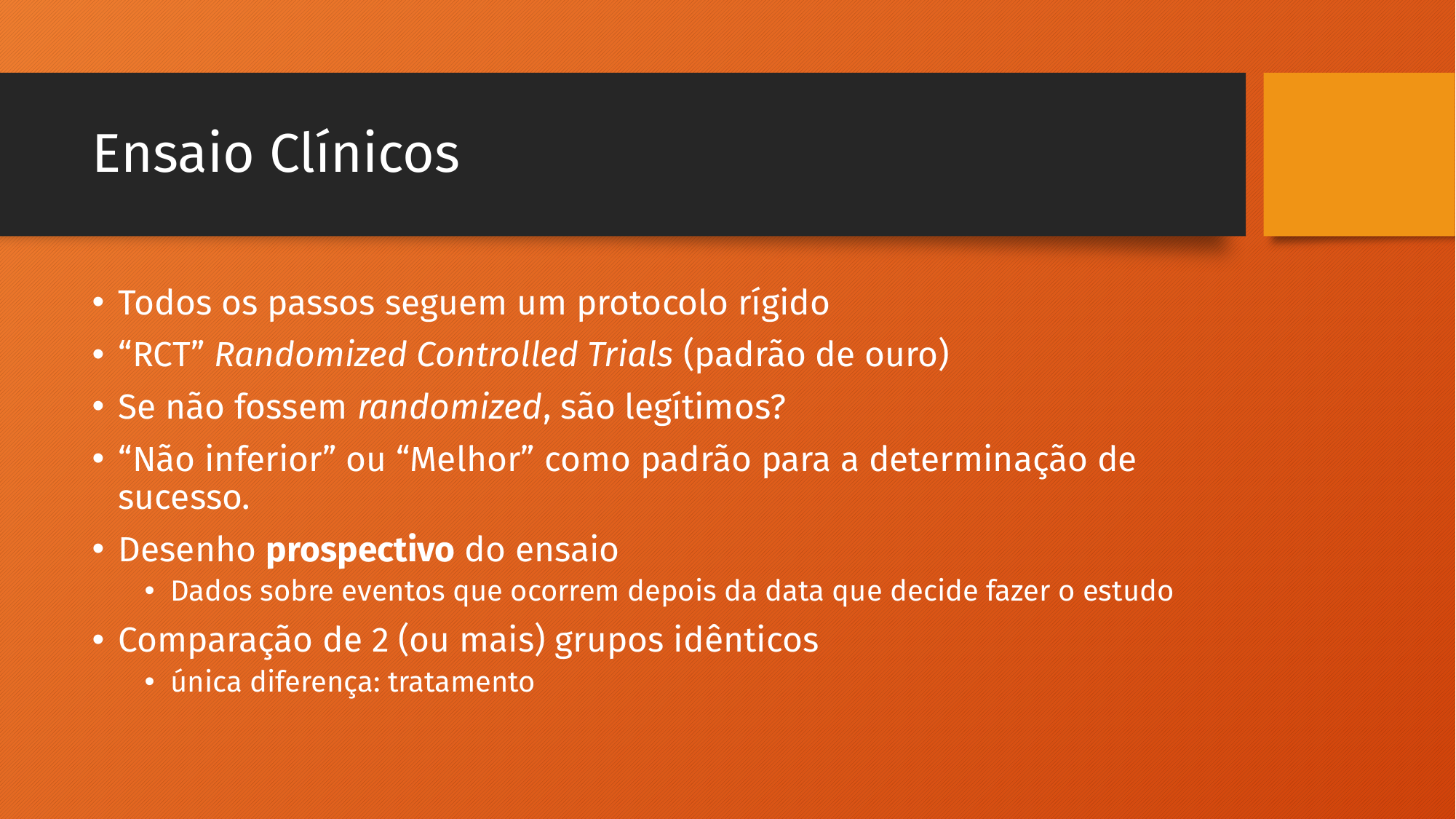

# Ensaio Clínicos
Todos os passos seguem um protocolo rígido
“RCT” Randomized Controlled Trials (padrão de ouro)
Se não fossem randomized, são legítimos?
“Não inferior” ou “Melhor” como padrão para a determinação de sucesso.
Desenho prospectivo do ensaio
Dados sobre eventos que ocorrem depois da data que decide fazer o estudo
Comparação de 2 (ou mais) grupos idênticos
única diferença: tratamento